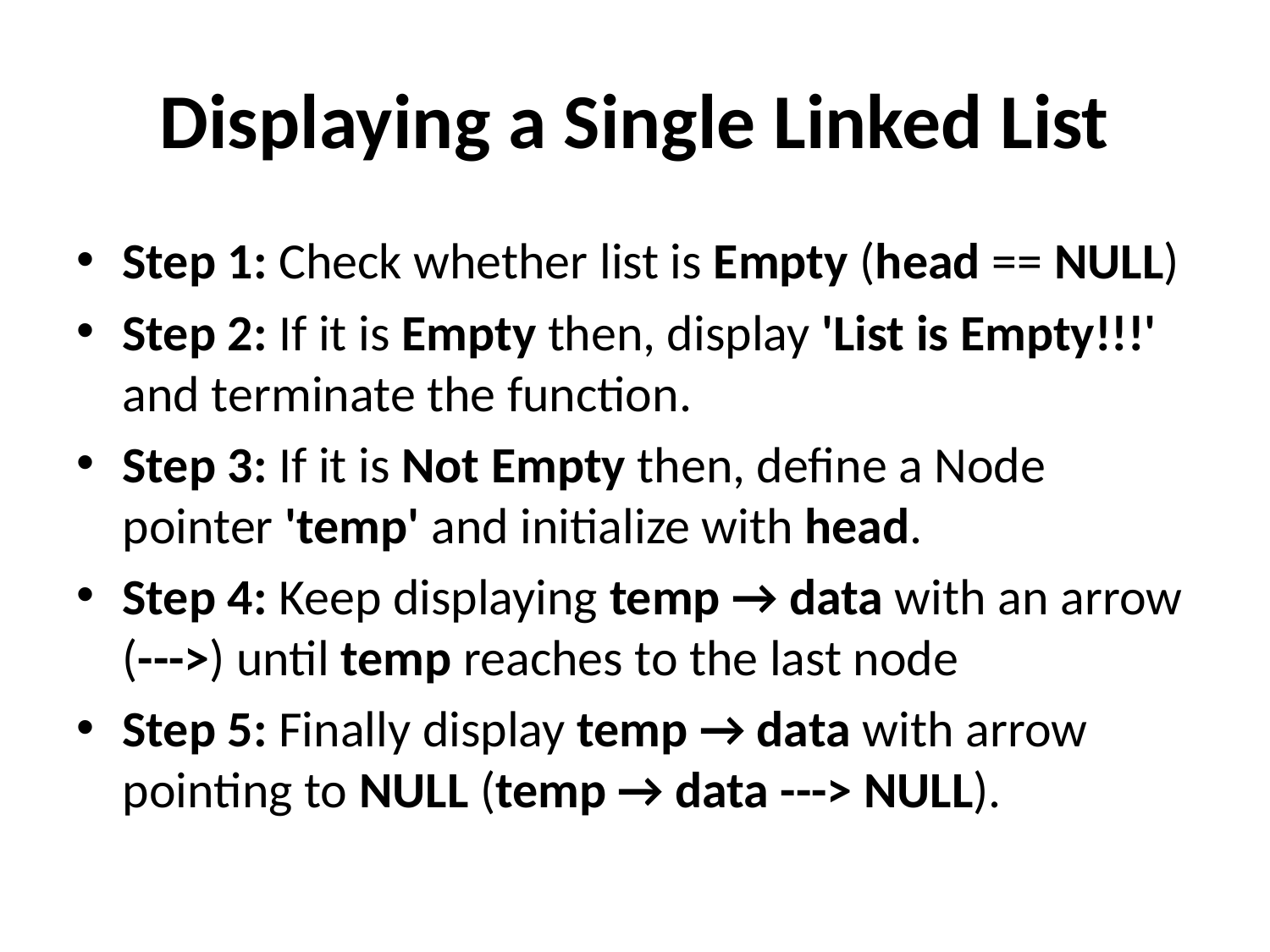

# Displaying a Single Linked List
Step 1: Check whether list is Empty (head == NULL)
Step 2: If it is Empty then, display 'List is Empty!!!' and terminate the function.
Step 3: If it is Not Empty then, define a Node pointer 'temp' and initialize with head.
Step 4: Keep displaying temp → data with an arrow (--->) until temp reaches to the last node
Step 5: Finally display temp → data with arrow pointing to NULL (temp → data ---> NULL).